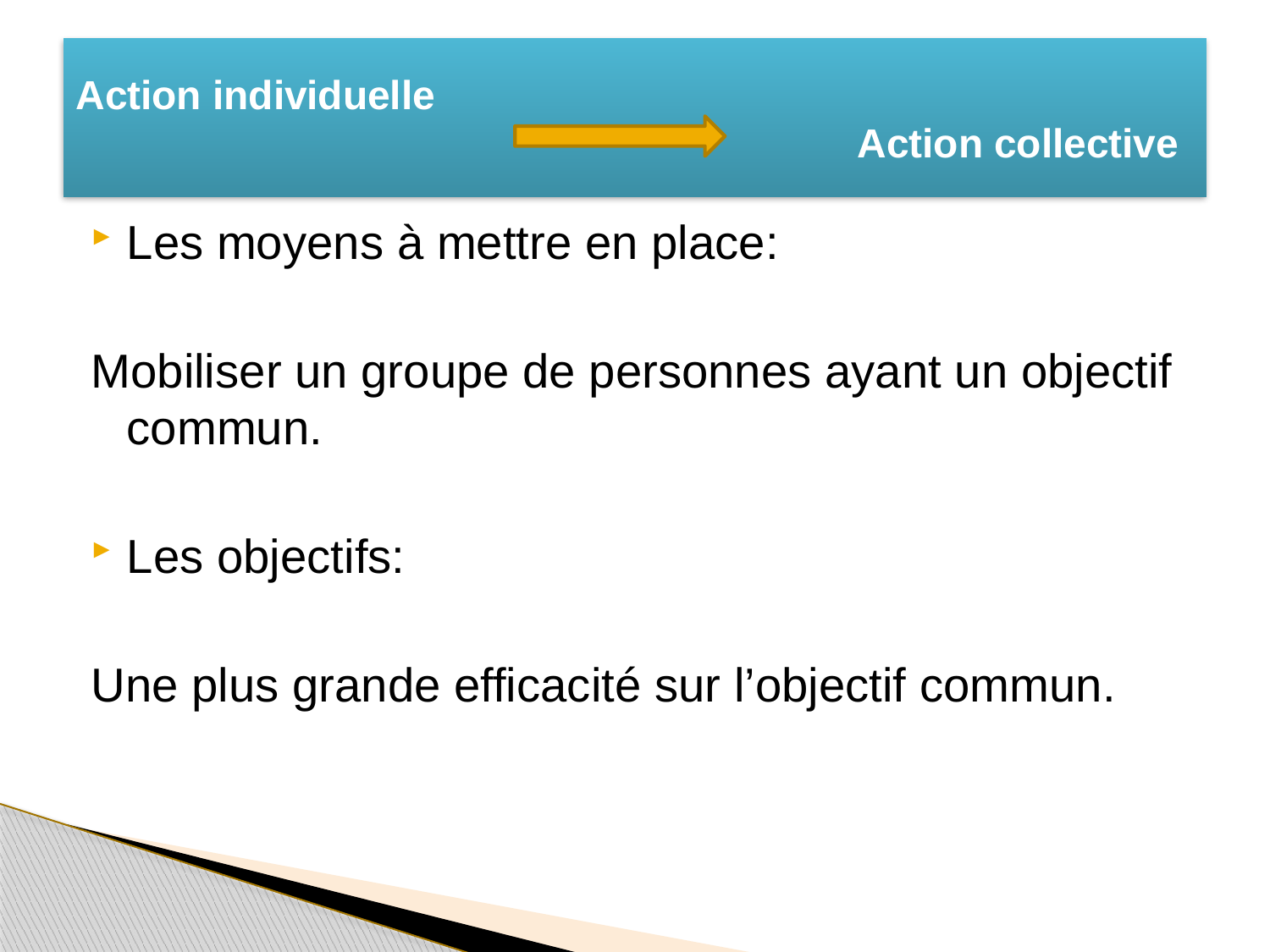

# Action individuelle Action collective

Les moyens à mettre en place:

Mobiliser un groupe de personnes ayant un objectif commun.

Les objectifs:

Une plus grande efficacité sur l’objectif commun.